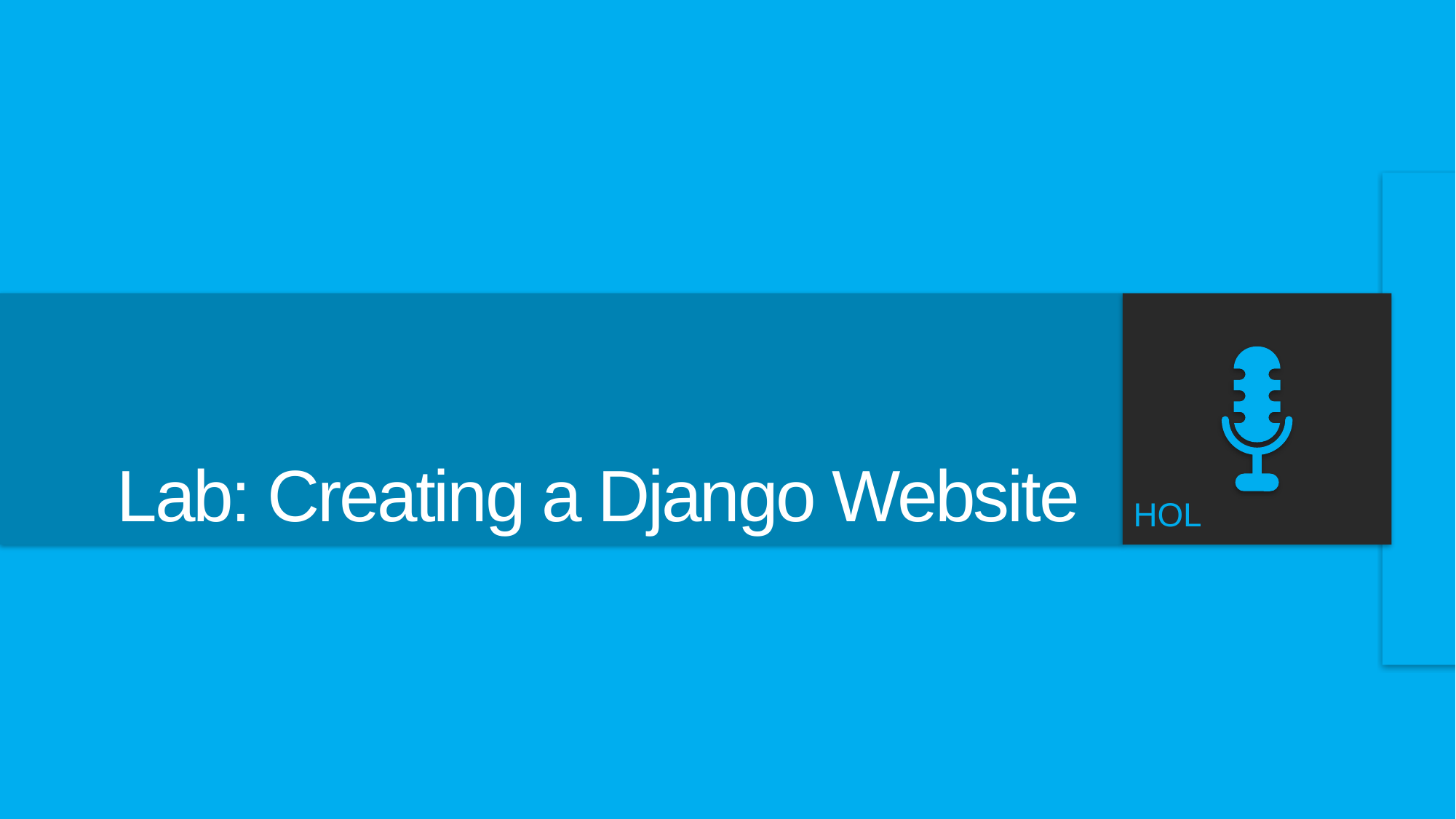

HOL

# Lab: Creating a Django Website